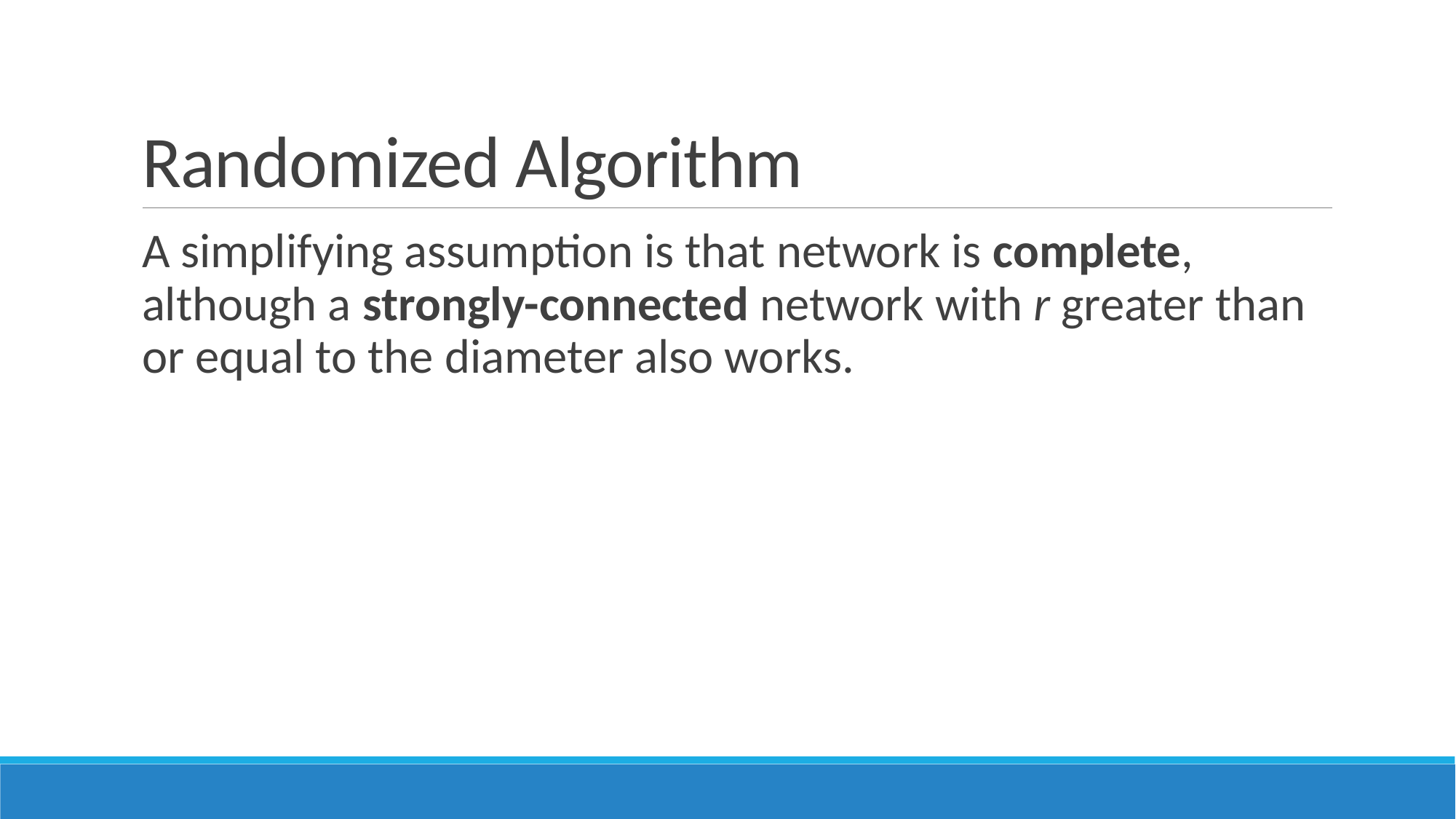

# Randomized Algorithm
A simplifying assumption is that network is complete, although a strongly-connected network with r greater than or equal to the diameter also works.